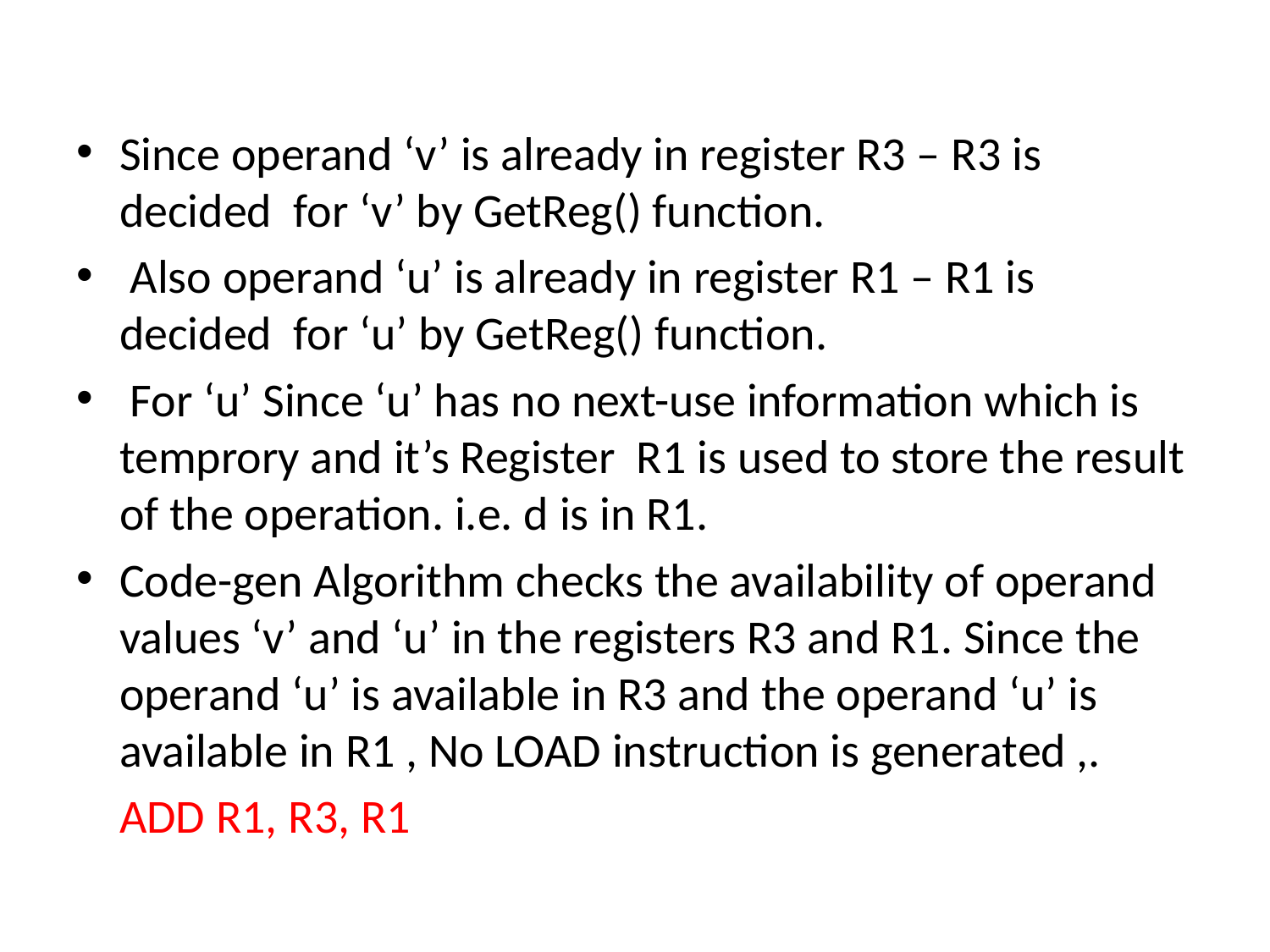

#
Since operand ‘v’ is already in register R3 – R3 is decided  for ‘v’ by GetReg() function.
 Also operand ‘u’ is already in register R1 – R1 is decided  for ‘u’ by GetReg() function.
 For ‘u’ Since ‘u’ has no next-use information which is temprory and it’s Register  R1 is used to store the result of the operation. i.e. d is in R1.
Code-gen Algorithm checks the availability of operand values ‘v’ and ‘u’ in the registers R3 and R1. Since the operand ‘u’ is available in R3 and the operand ‘u’ is available in R1 , No LOAD instruction is generated ,.
    ADD R1, R3, R1